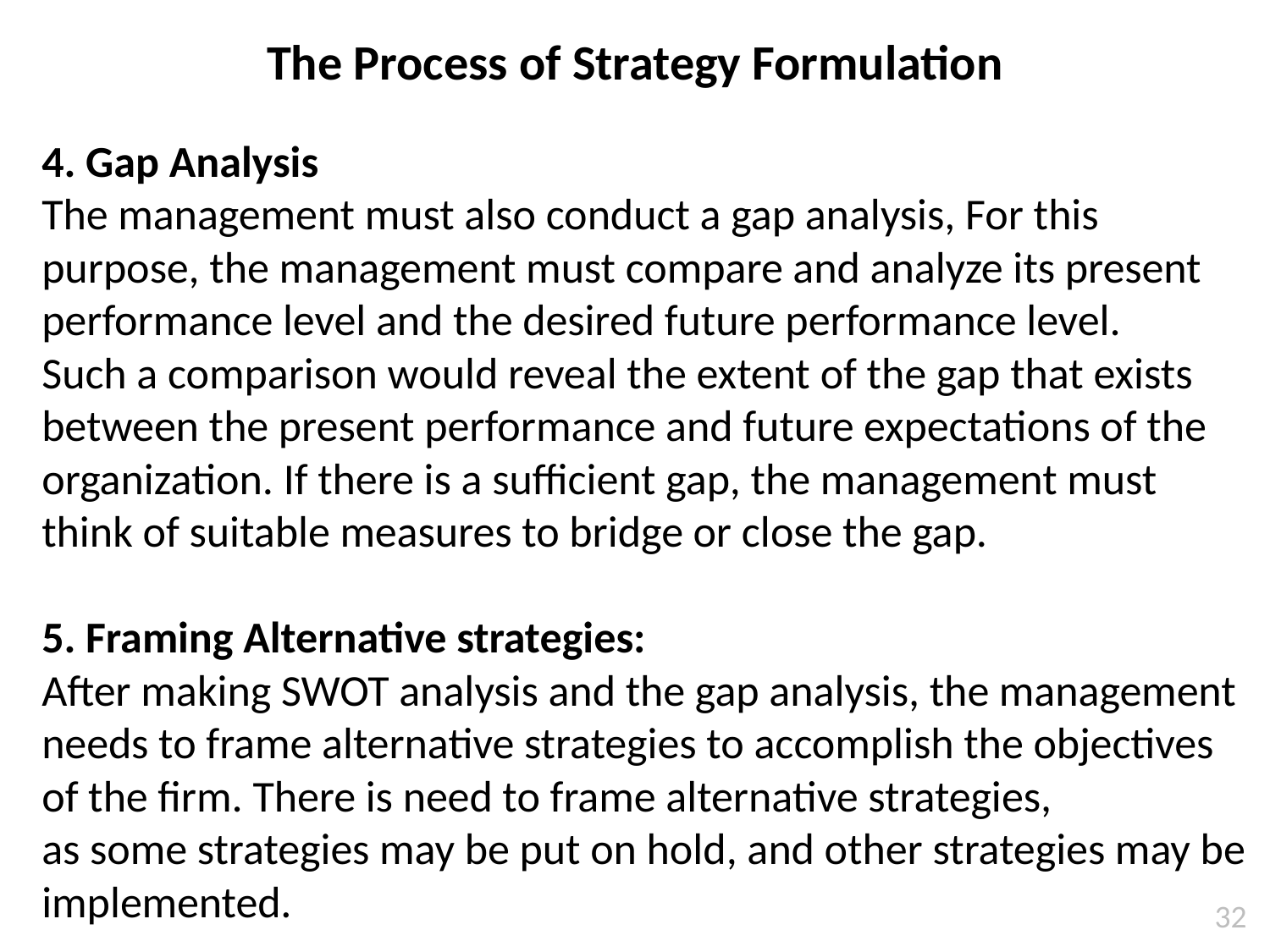

The Process of Strategy Formulation
4. Gap Analysis
The management must also conduct a gap analysis, For this purpose, the management must compare and analyze its present performance level and the desired future performance level.
Such a comparison would reveal the extent of the gap that exists between the present performance and future expectations of the organization. If there is a sufficient gap, the management must think of suitable measures to bridge or close the gap.

5. Framing Alternative strategies:
After making SWOT analysis and the gap analysis, the management needs to frame alternative strategies to accomplish the objectives of the firm. There is need to frame alternative strategies,
as some strategies may be put on hold, and other strategies may be implemented.

32